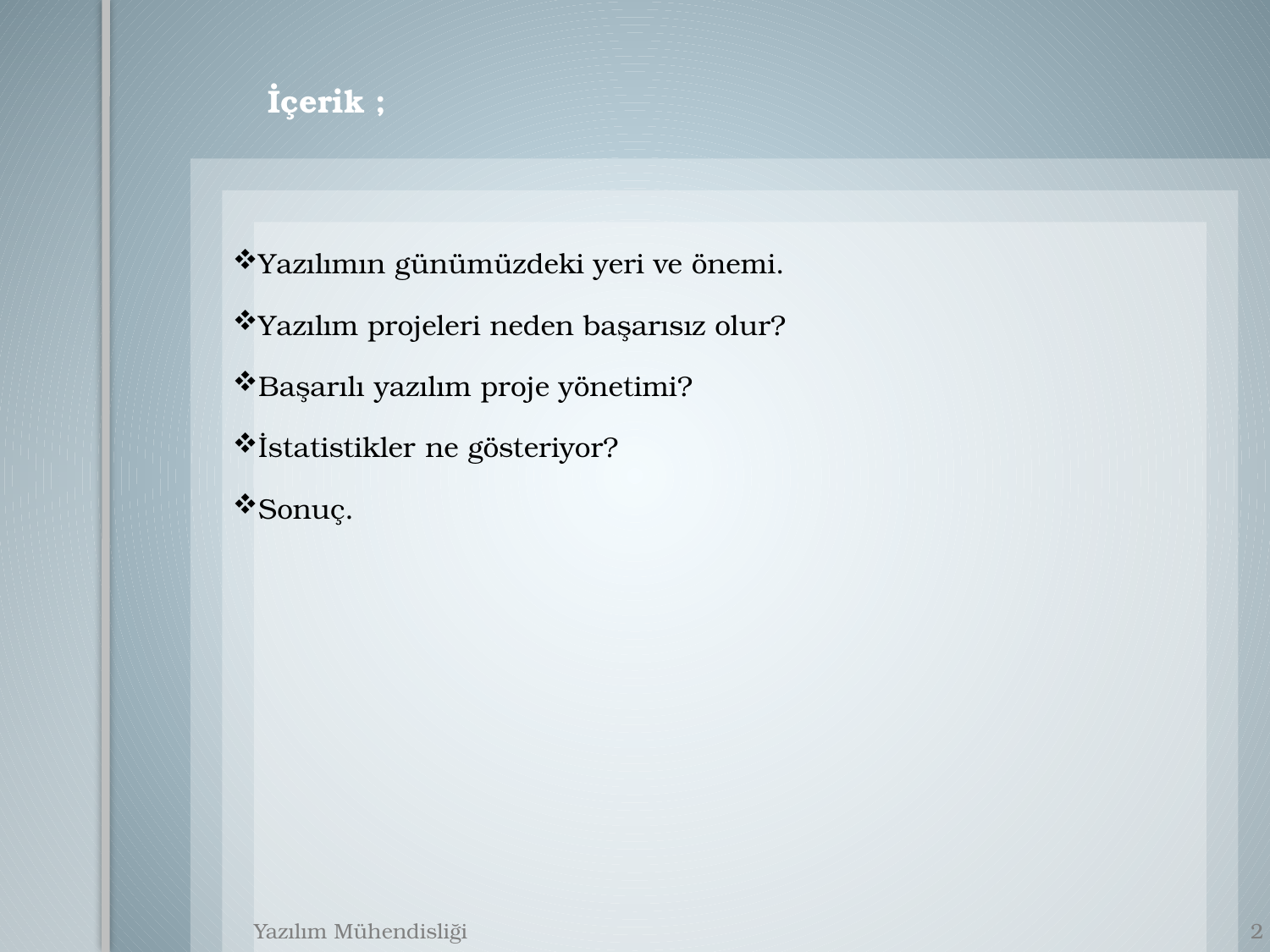

İçerik ;

Yazılımın günümüzdeki yeri ve önemi.
Yazılım projeleri neden başarısız olur?
Başarılı yazılım proje yönetimi?
İstatistikler ne gösteriyor?
Sonuç.
Yazılım Mühendisliği
2